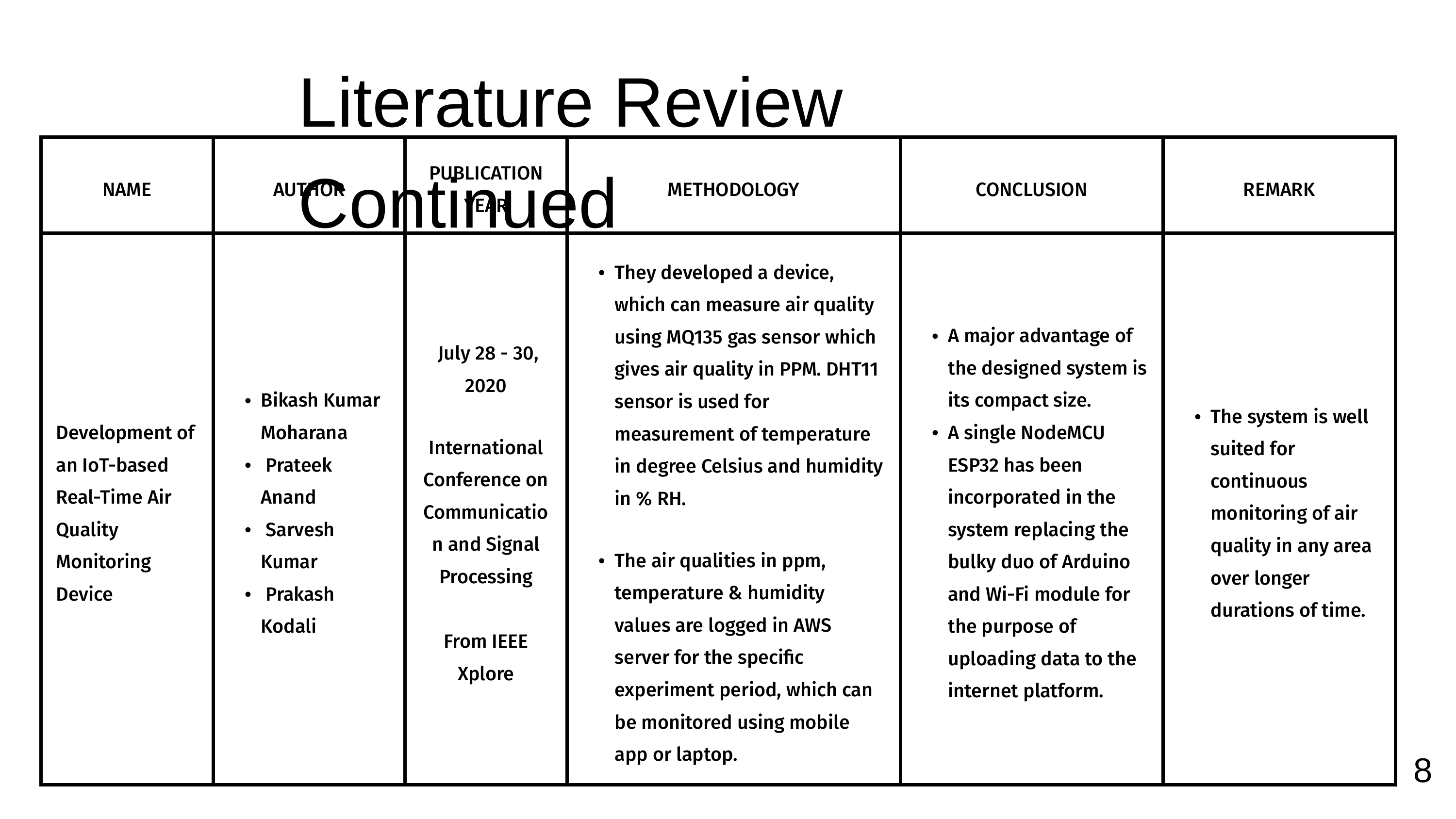

Literature Review Continued
| NAME | AUTHOR | PUBLICATION YEAR | METHODOLOGY | CONCLUSION | REMARK |
| --- | --- | --- | --- | --- | --- |
| Development of an IoT-based Real-Time Air Quality Monitoring Device | Bikash Kumar Moharana Prateek Anand Sarvesh Kumar Prakash Kodali | July 28 - 30, 2020 International Conference on Communication and Signal Processing From IEEE Xplore | They developed a device, which can measure air quality using MQ135 gas sensor which gives air quality in PPM. DHT11 sensor is used for measurement of temperature in degree Celsius and humidity in % RH. The air qualities in ppm, temperature & humidity values are logged in AWS server for the specific experiment period, which can be monitored using mobile app or laptop. | A major advantage of the designed system is its compact size. A single NodeMCU ESP32 has been incorporated in the system replacing the bulky duo of Arduino and Wi-Fi module for the purpose of uploading data to the internet platform. | The system is well suited for continuous monitoring of air quality in any area over longer durations of time. |
8